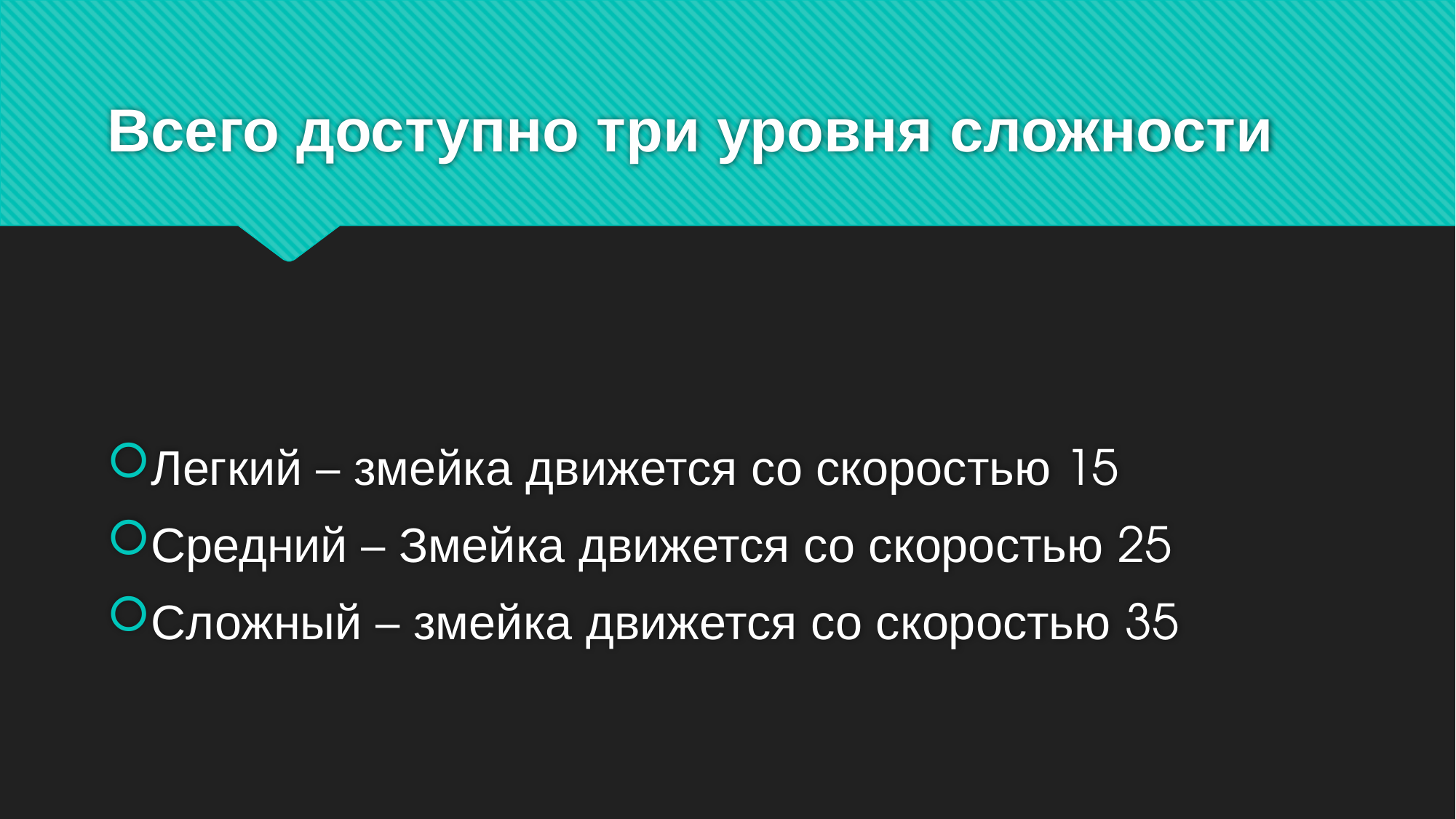

# Всего доступно три уровня сложности
Легкий – змейка движется со скоростью 15
Средний – Змейка движется со скоростью 25
Сложный – змейка движется со скоростью 35